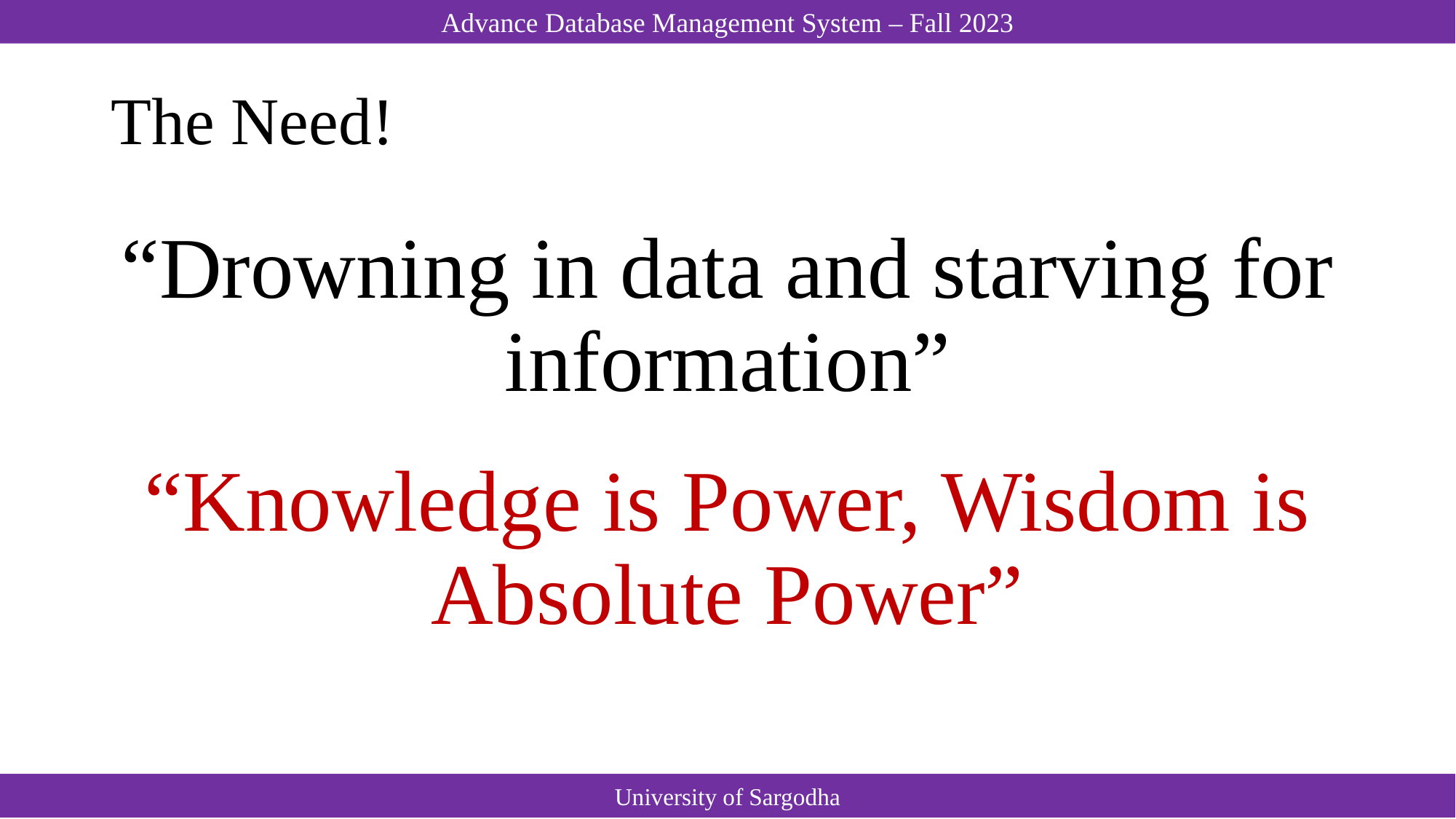

# The Need!
“Drowning in data and starving for information”

“Knowledge is Power, Wisdom is Absolute Power”

University of Sargodha